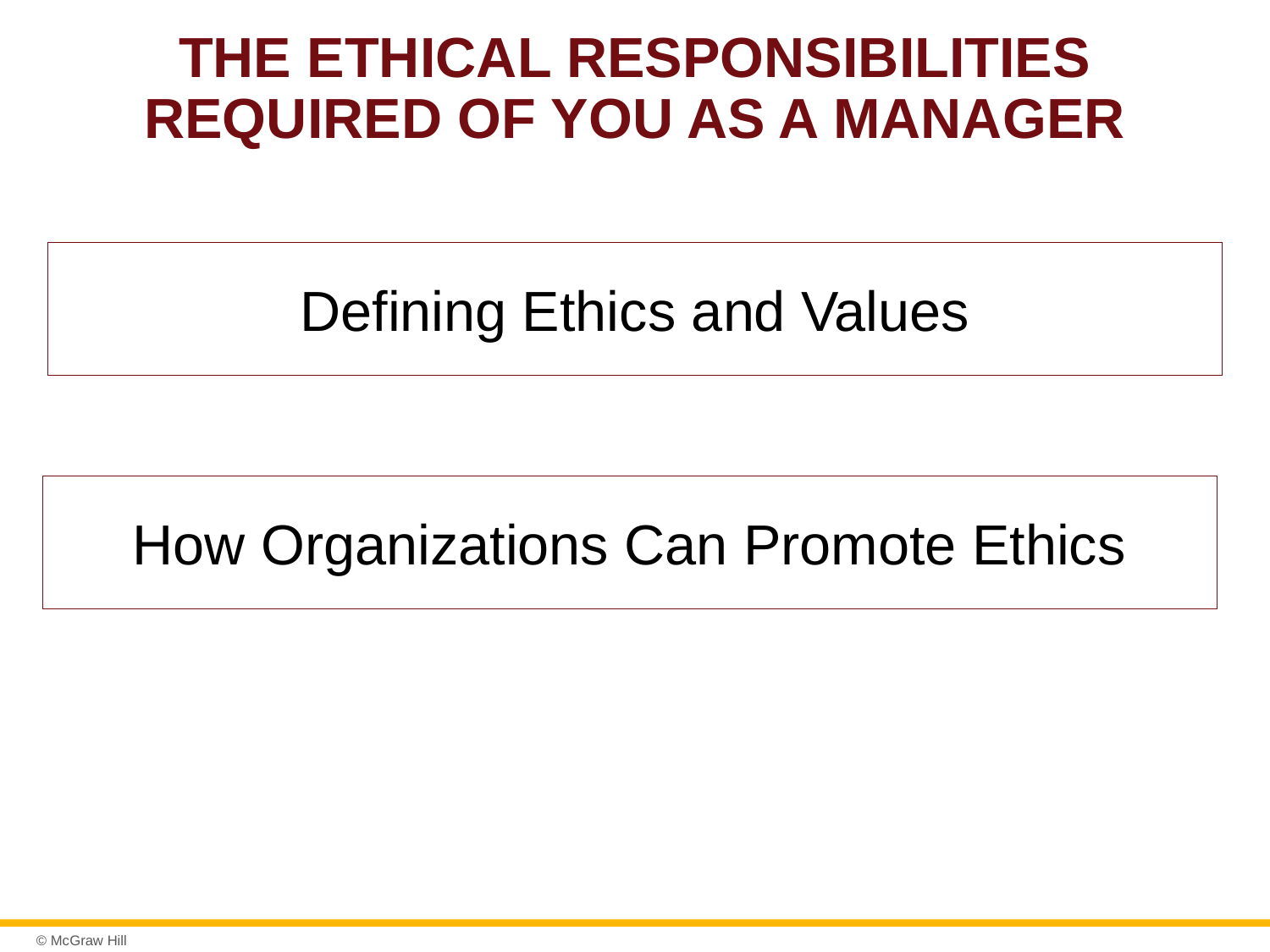

# THE ETHICAL RESPONSIBILITIES REQUIRED OF YOU AS A MANAGER
Defining Ethics and Values
How Organizations Can Promote Ethics